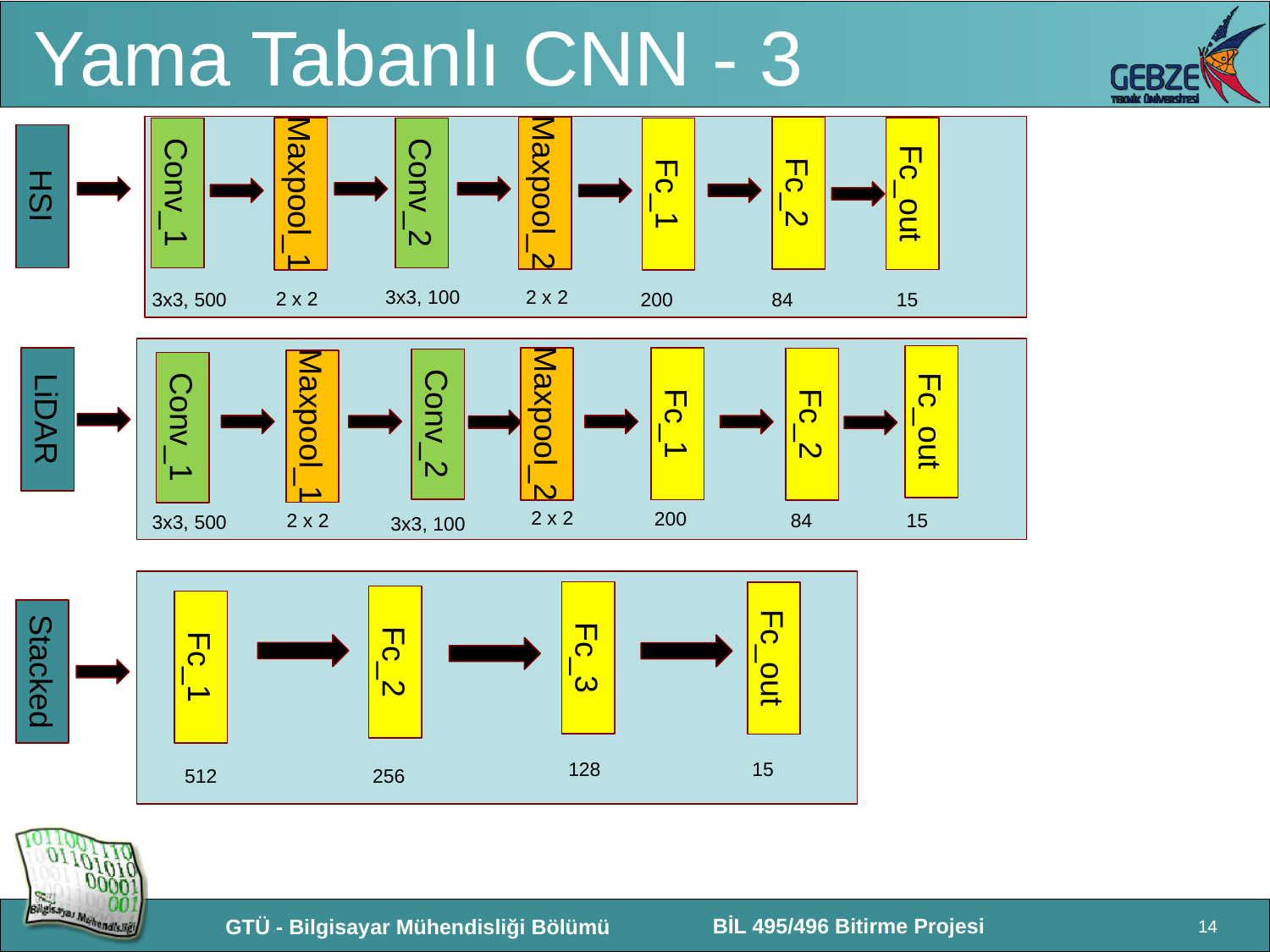

# Yama Tabanlı CNN - 3

Conv_2
Maxpool_2
Conv_1
Fc_2
Fc_out
Maxpool_1
Fc_1
HSI

3x3, 100
2 x 2
2 x 2
3x3, 500
200
84
15

LiDAR
Fc_out
Fc_1
Maxpool_2
Conv_2
Fc_2
Maxpool_1
Conv_1

2 x 2
200
2 x 2
84
15
3x3, 500
3x3, 100

Fc_3
Fc_out

Fc_2

Fc_1
Stacked

15
128
512
256
14